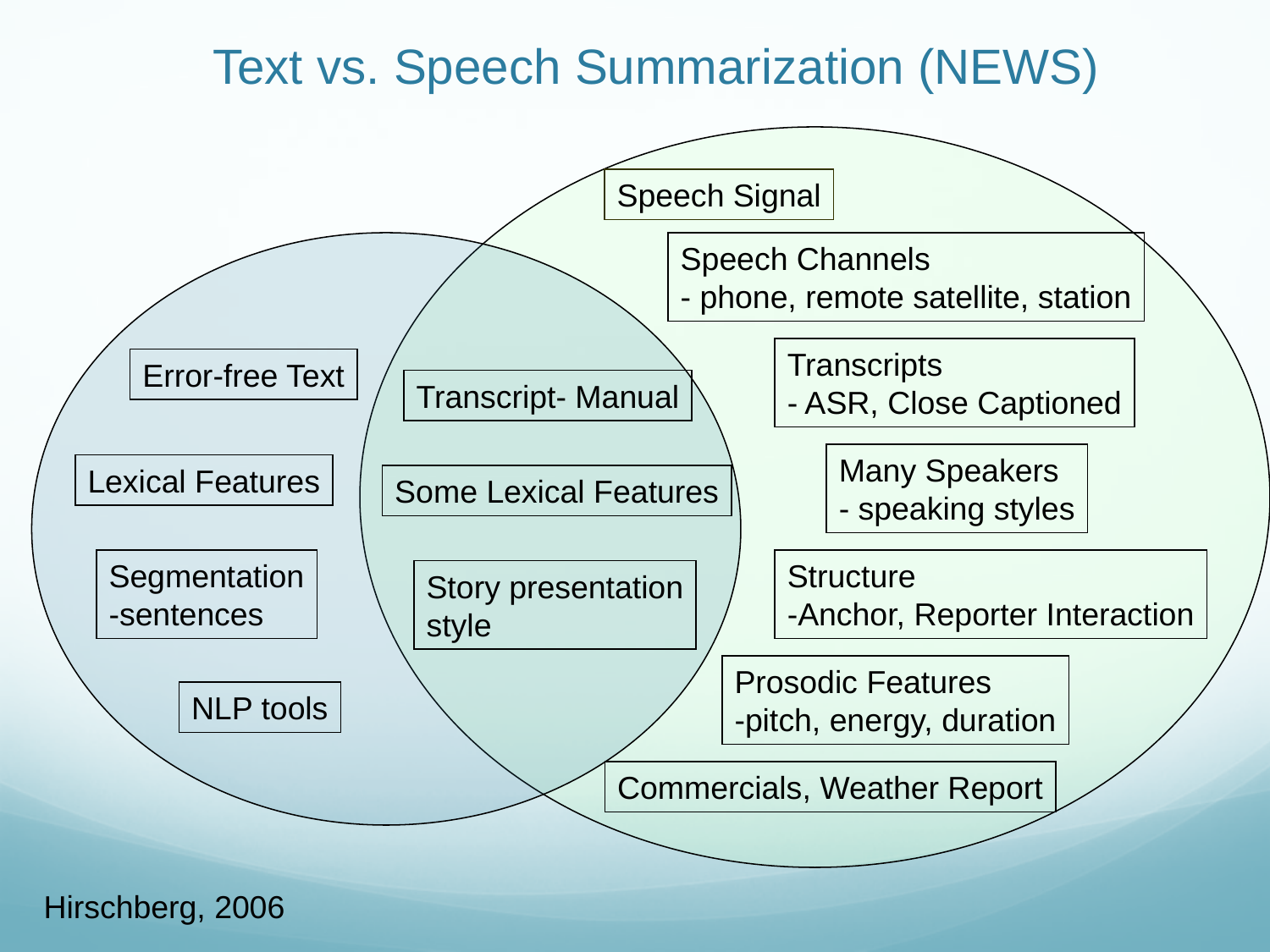

# Text vs. Speech Summarization (NEWS)

Speech Signal

Speech Channels
- phone, remote satellite, station
Transcripts
- ASR, Close Captioned
Error-free Text
Transcript- Manual
Many Speakers
- speaking styles
Lexical Features
Some Lexical Features
Segmentation
-sentences
Structure
-Anchor, Reporter Interaction
Story presentation
style
Prosodic Features
-pitch, energy, duration
NLP tools
Commercials, Weather Report
Hirschberg, 2006